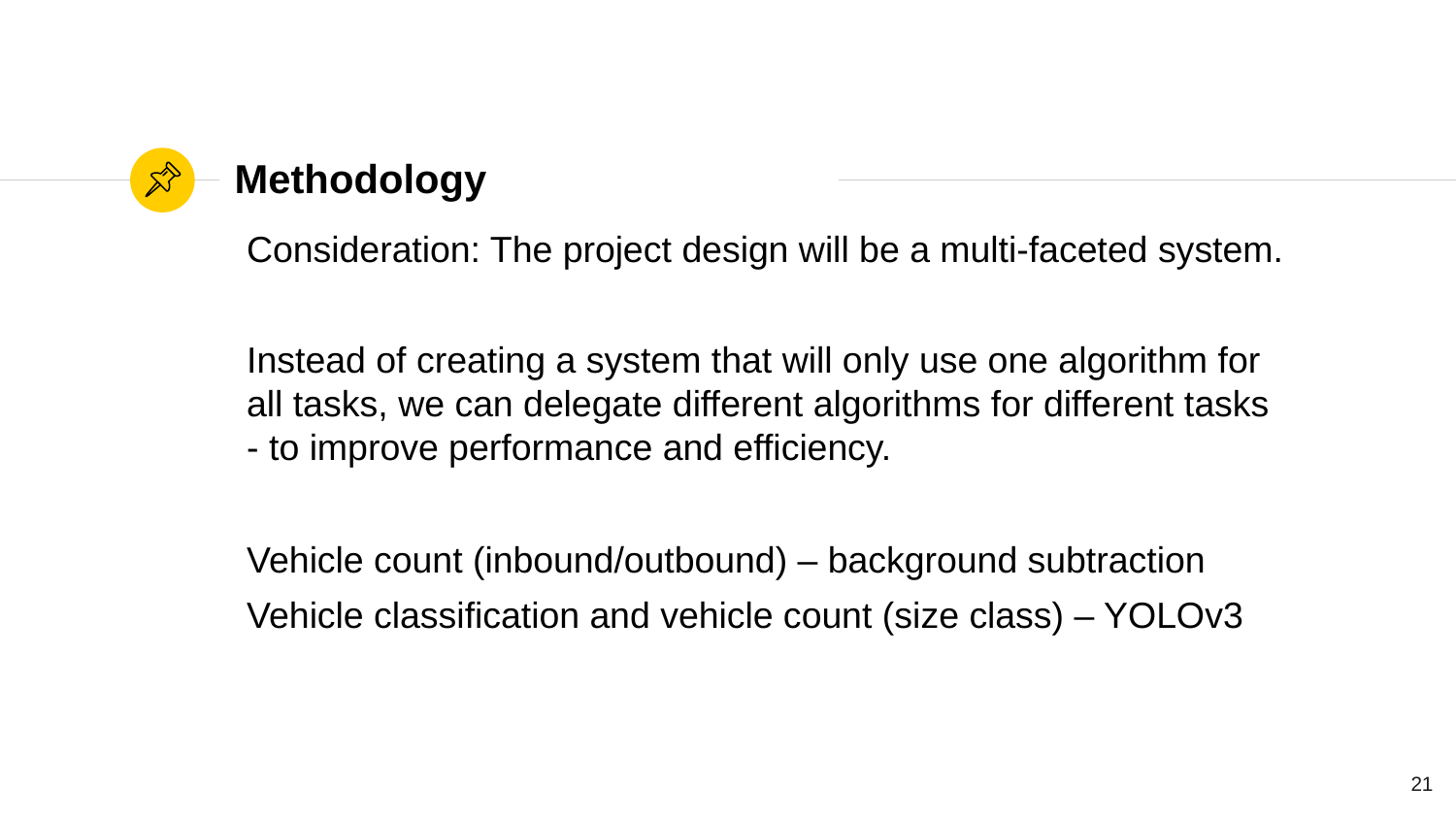

# Methodology

Consideration: The project design will be a multi-faceted system.

Instead of creating a system that will only use one algorithm for all tasks, we can delegate different algorithms for different tasks - to improve performance and efficiency.

Vehicle count (inbound/outbound) – background subtraction
Vehicle classification and vehicle count (size class) – YOLOv3
21